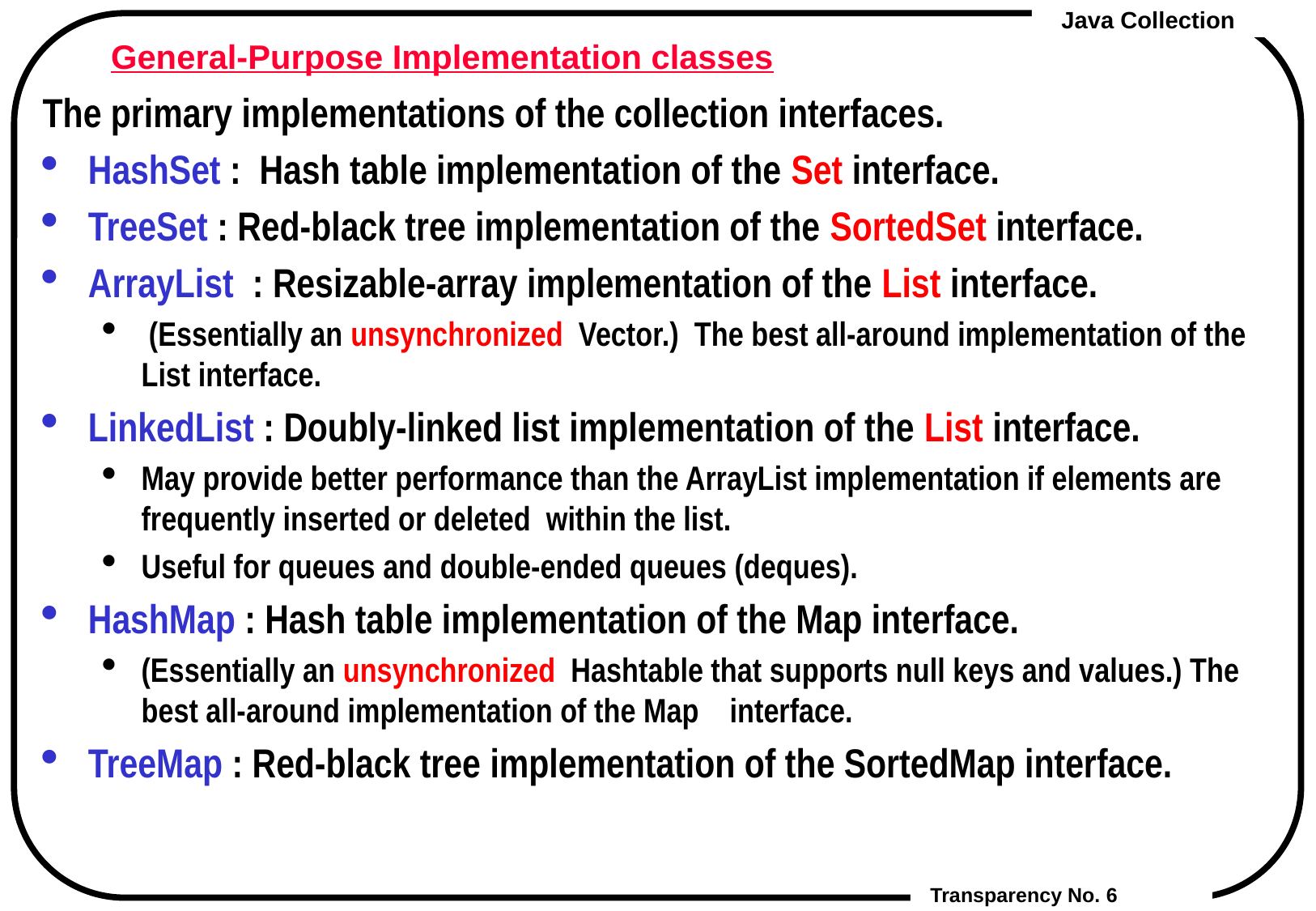

# General-Purpose Implementation classes
The primary implementations of the collection interfaces.
HashSet :  Hash table implementation of the Set interface.
TreeSet : Red-black tree implementation of the SortedSet interface.
ArrayList  : Resizable-array implementation of the List interface.
 (Essentially an unsynchronized  Vector.)  The best all-around implementation of the List interface.
LinkedList : Doubly-linked list implementation of the List interface.
May provide better performance than the ArrayList implementation if elements are frequently inserted or deleted  within the list.
Useful for queues and double-ended queues (deques).
HashMap : Hash table implementation of the Map interface.
(Essentially an unsynchronized  Hashtable that supports null keys and values.) The best all-around implementation of the Map    interface.
TreeMap : Red-black tree implementation of the SortedMap interface.